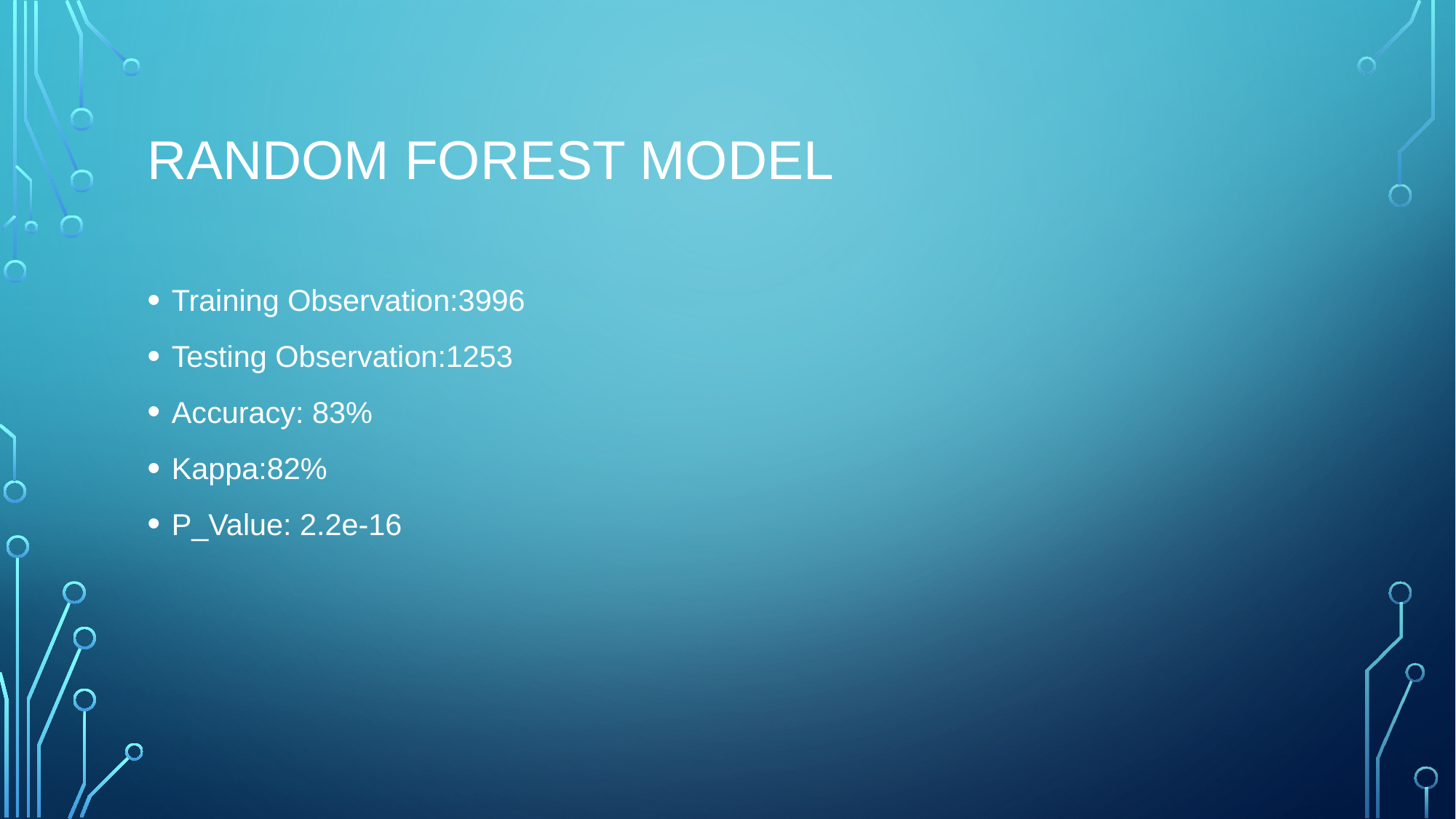

# Random forest Model
Training Observation:3996
Testing Observation:1253
Accuracy: 83%
Kappa:82%
P_Value: 2.2e-16